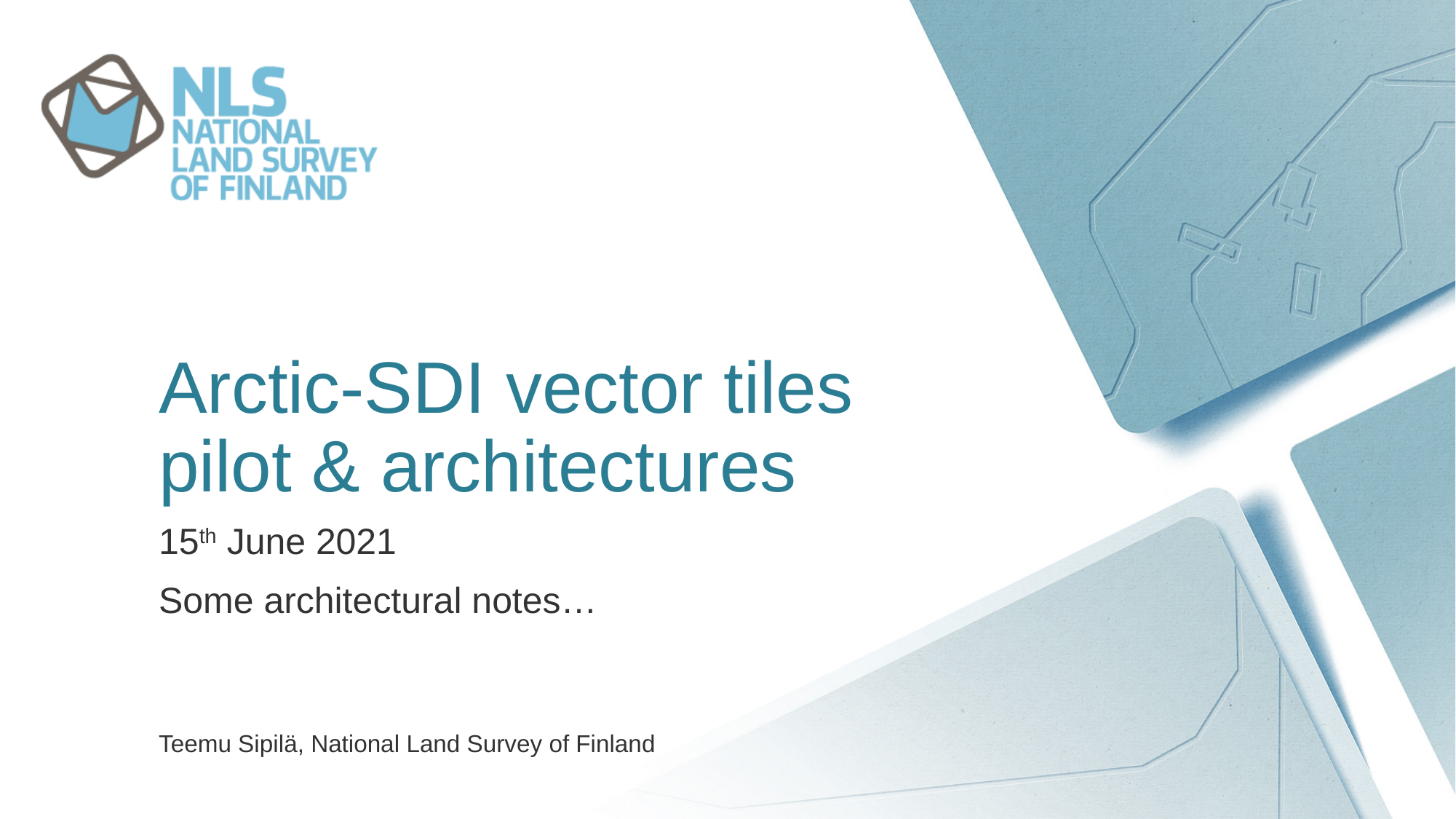

# Arctic-SDI vector tiles pilot & architectures
15th June 2021
Some architectural notes…
Teemu Sipilä, National Land Survey of Finland